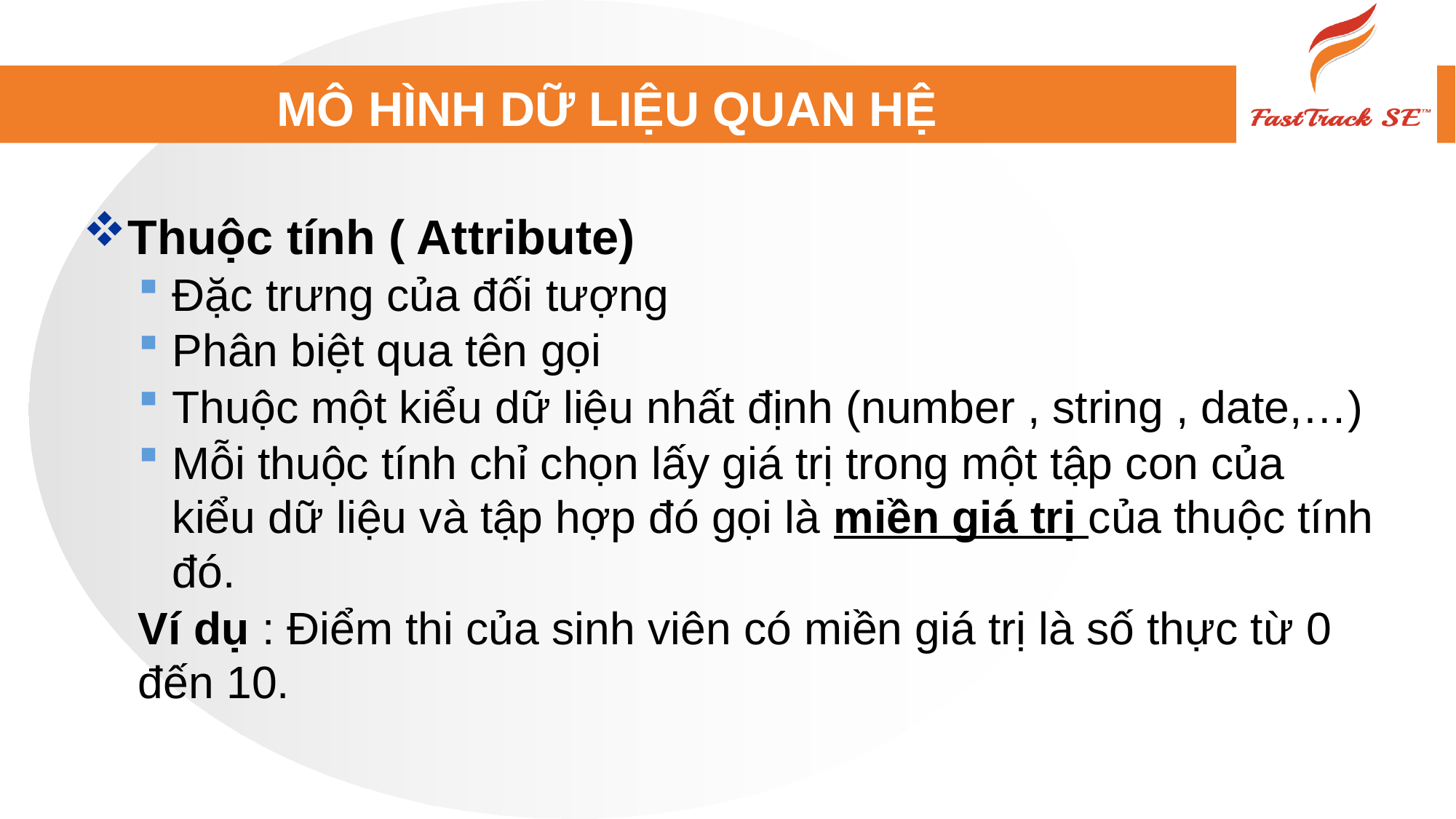

# MÔ HÌNH DỮ LIỆU QUAN HỆ
Thuộc tính ( Attribute)
Đặc trưng của đối tượng
Phân biệt qua tên gọi
Thuộc một kiểu dữ liệu nhất định (number , string , date,…)
Mỗi thuộc tính chỉ chọn lấy giá trị trong một tập con của kiểu dữ liệu và tập hợp đó gọi là miền giá trị của thuộc tính đó.
Ví dụ : Điểm thi của sinh viên có miền giá trị là số thực từ 0 đến 10.